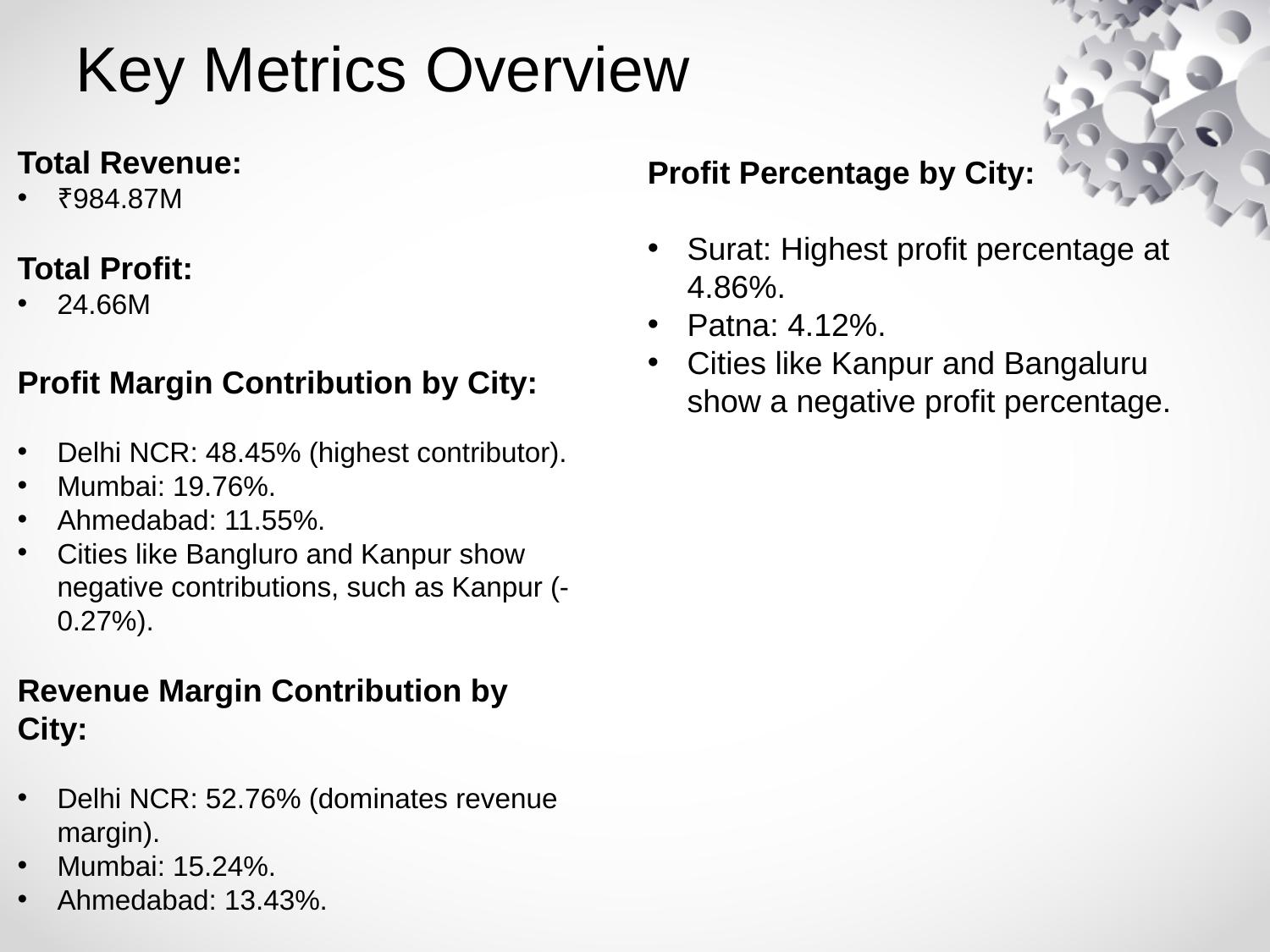

# Key Metrics Overview
Total Revenue:
₹984.87M

Total Profit:
24.66M

Profit Margin Contribution by City:

Delhi NCR: 48.45% (highest contributor).
Mumbai: 19.76%.
Ahmedabad: 11.55%.
Cities like Bangluro and Kanpur show negative contributions, such as Kanpur (-0.27%).

Revenue Margin Contribution by City:

Delhi NCR: 52.76% (dominates revenue margin).
Mumbai: 15.24%.
Ahmedabad: 13.43%.

Profit Percentage by City:

Surat: Highest profit percentage at 4.86%.
Patna: 4.12%.
Cities like Kanpur and Bangaluru show a negative profit percentage.